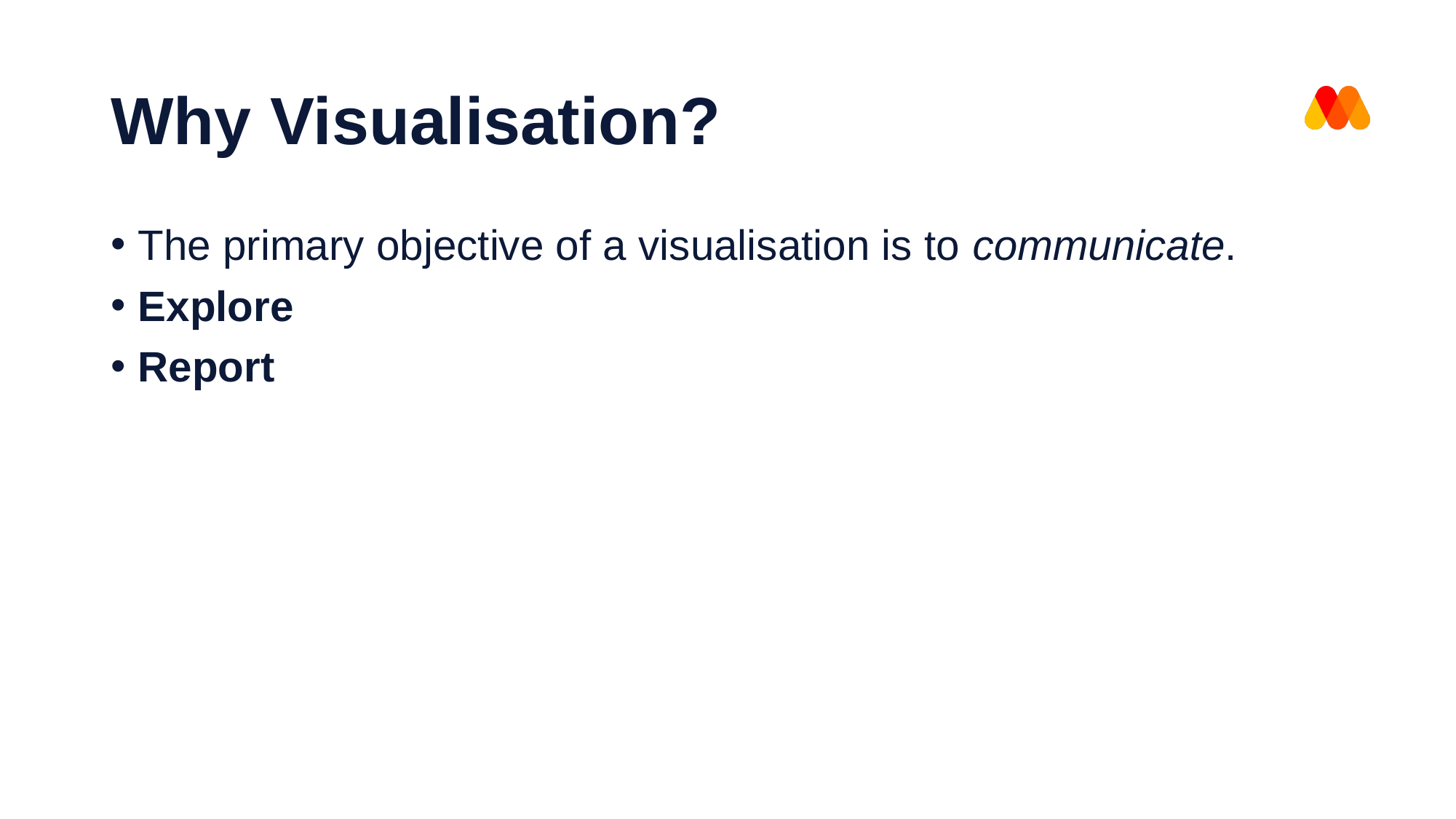

# Why Visualisation?
The primary objective of a visualisation is to communicate.
Explore
Report